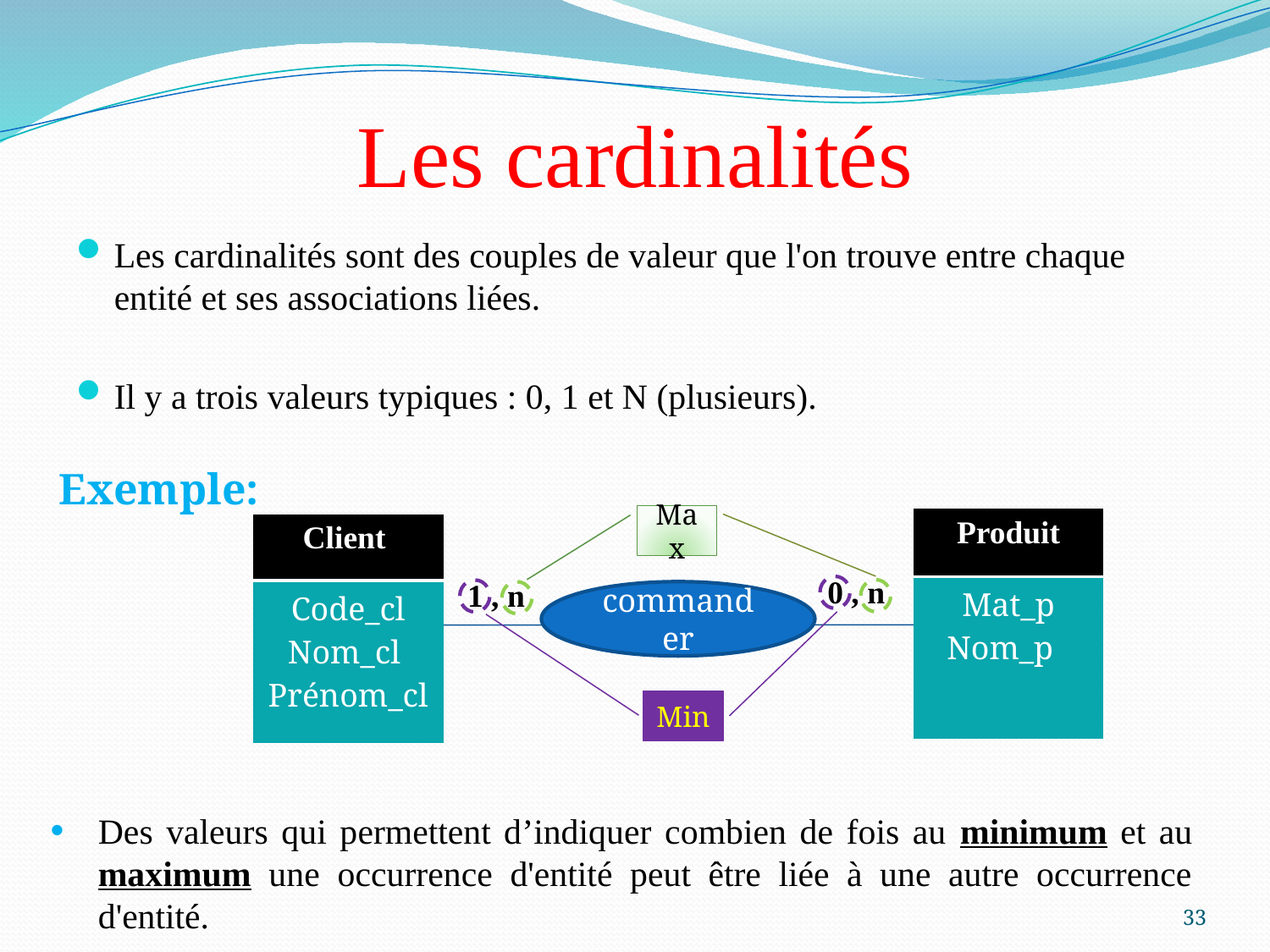

# Les cardinalités
Les cardinalités sont des couples de valeur que l'on trouve entre chaque entité et ses associations liées.

Il y a trois valeurs typiques : 0, 1 et N (plusieurs).
Exemple:
Max
| Produit |
| --- |
| Mat\_p Nom\_p |
| Client |
| --- |
| Code\_cl Nom\_cl Prénom\_cl |
0 , n
1 , n

commander
Min
Des valeurs qui permettent d’indiquer combien de fois au minimum et au maximum une occurrence d'entité peut être liée à une autre occurrence d'entité.
33